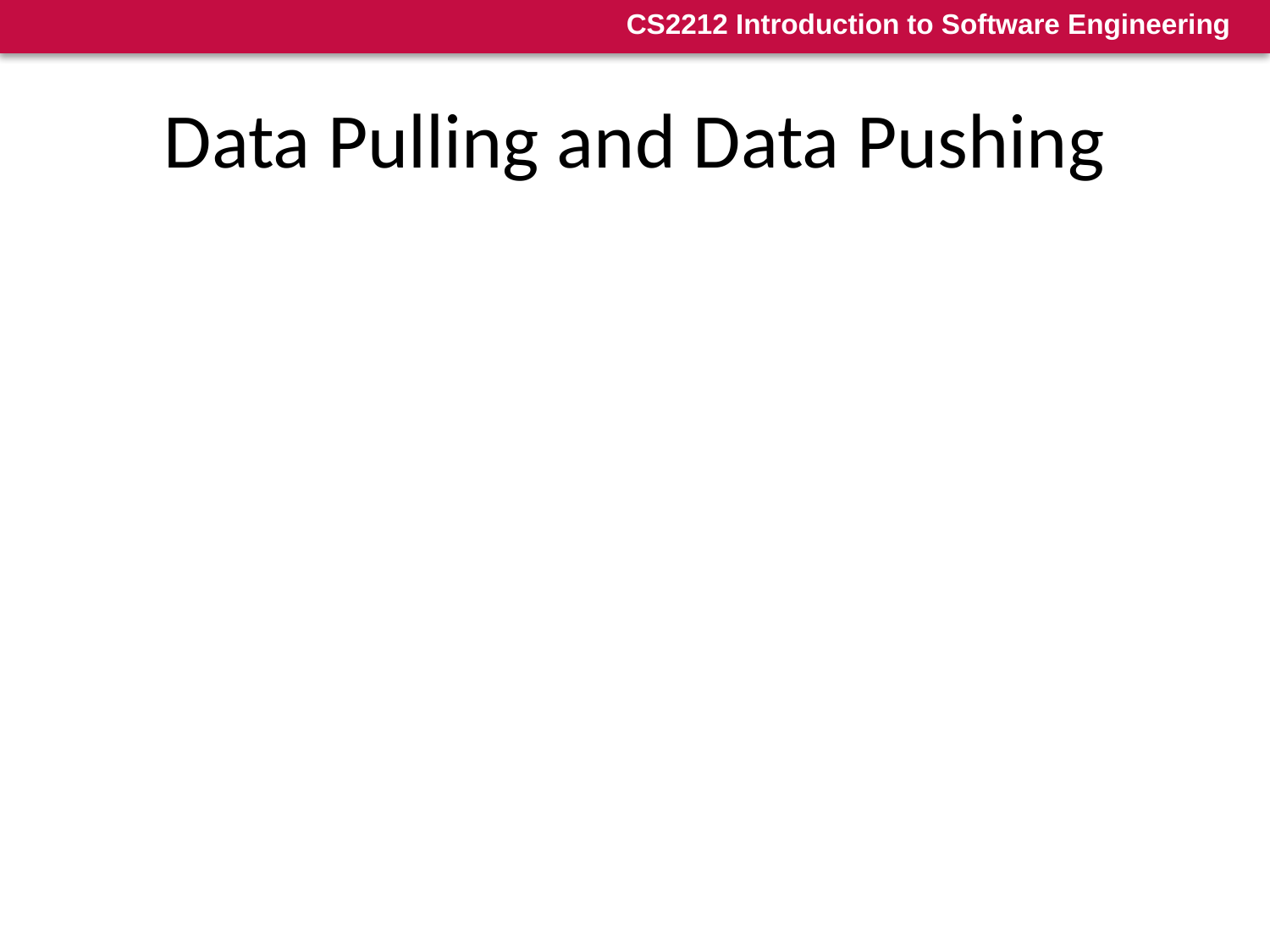

# Data Pulling and Data Pushing
What is the force that makes the data flow?

Four choices:
Push: data source pushes data in a downstream direction
Pull: data sink pulls data from an upstream direction
Push/pull: a filter is actively pulling data from a stream, performing computations, and pushing the data downstream
Passive: don’t do either, act as a sink or source for data

Combinations may be complex and may make the “plumber’s” job more difficult
if more than one filter is pushing/pulling, synchronization is needed